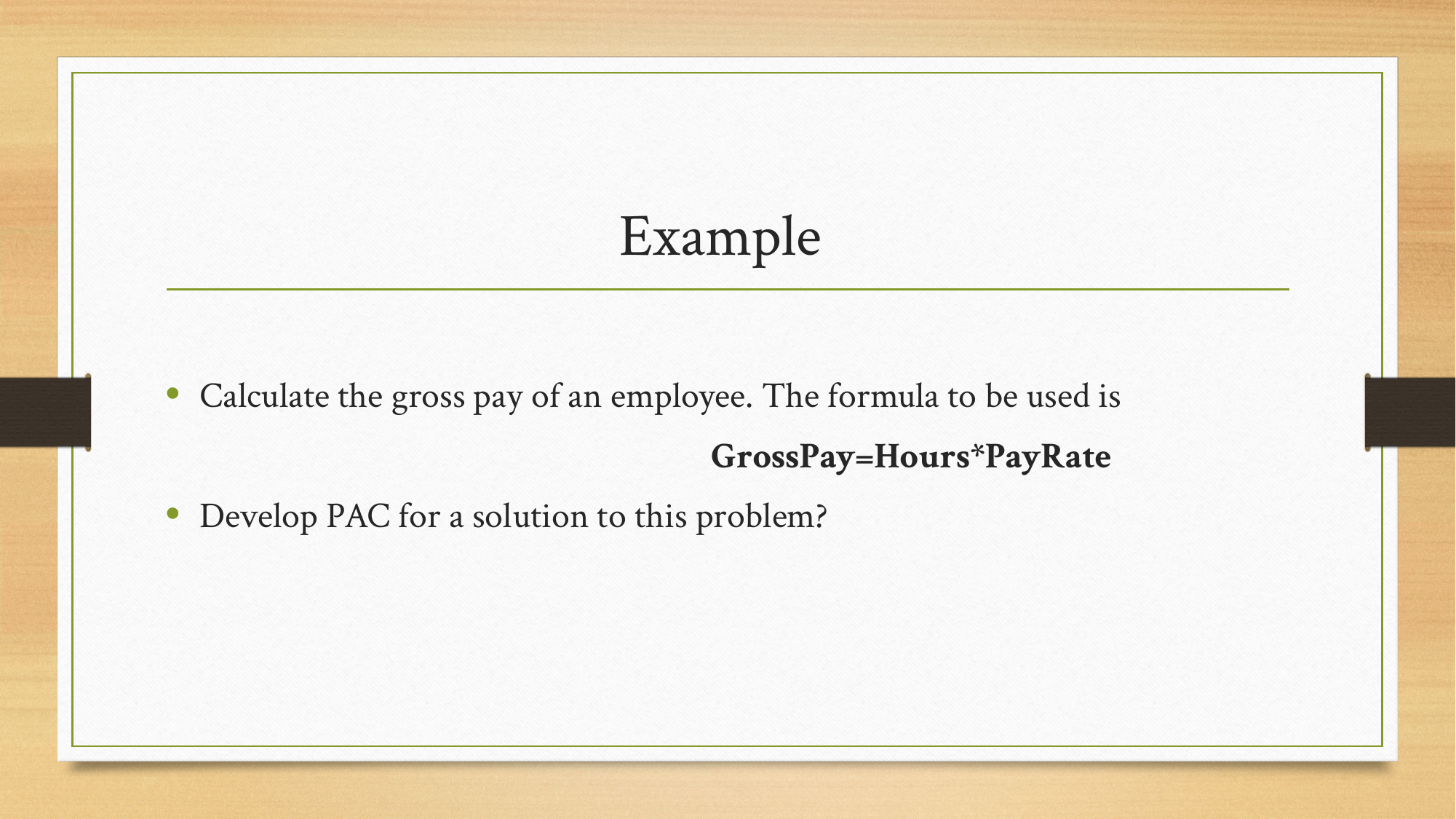

# Example

Calculate the gross pay of an employee. The formula to be used is
					GrossPay=Hours*PayRate
Develop PAC for a solution to this problem?